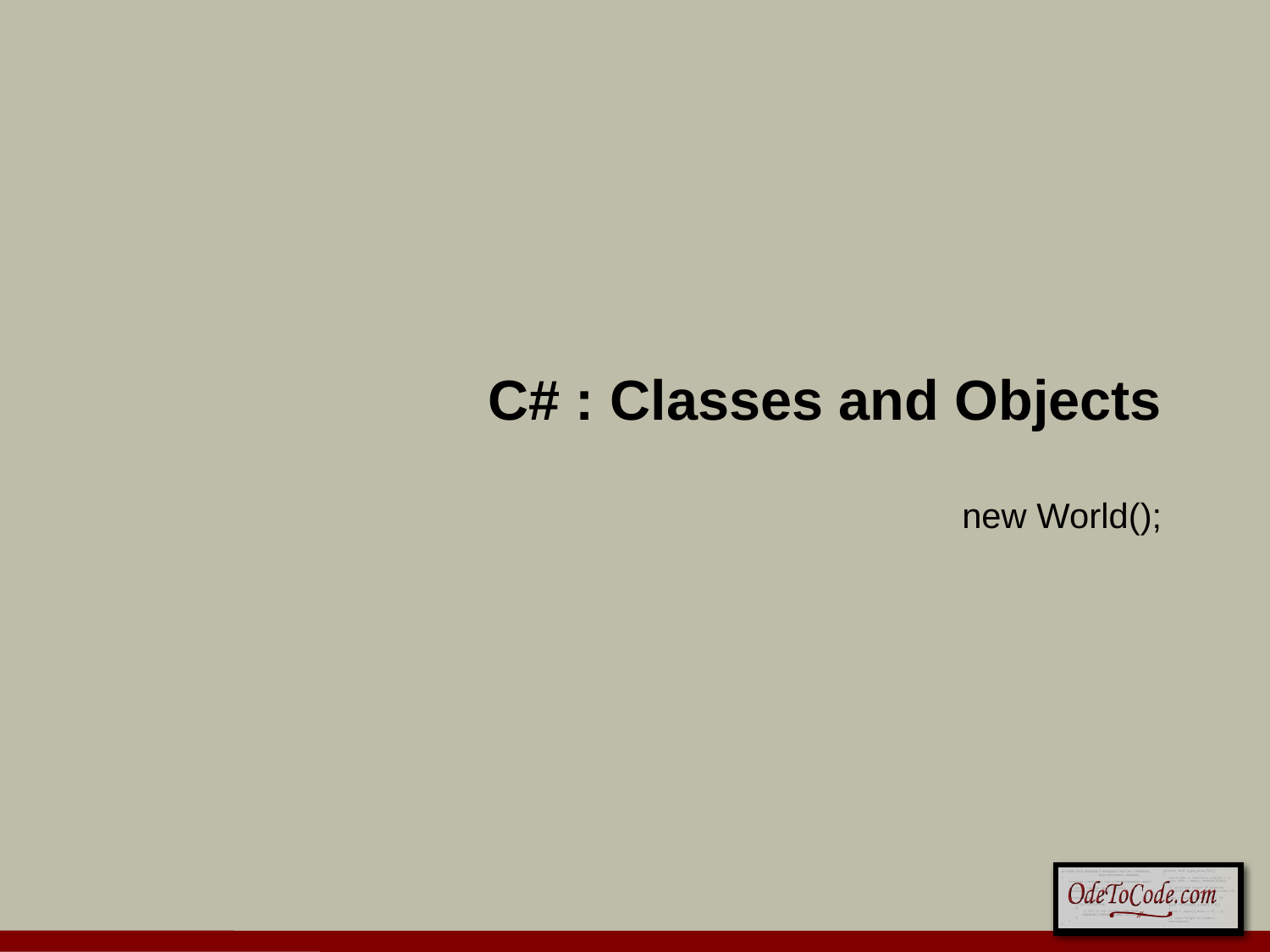

# C# : Classes and Objects
new World();